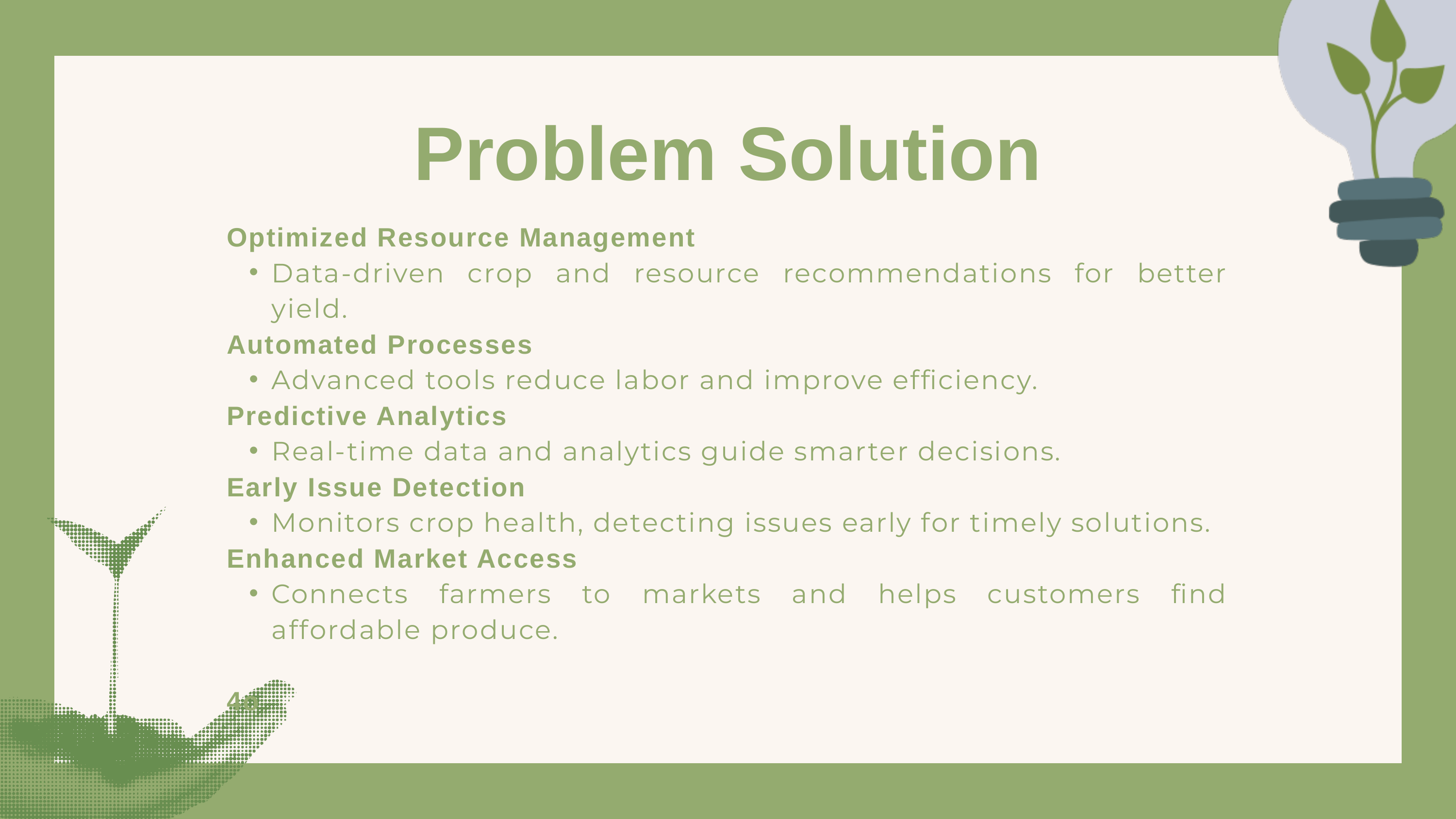

Problem Solution
Optimized Resource Management
Data-driven crop and resource recommendations for better yield.
Automated Processes
Advanced tools reduce labor and improve efficiency.
Predictive Analytics
Real-time data and analytics guide smarter decisions.
Early Issue Detection
Monitors crop health, detecting issues early for timely solutions.
Enhanced Market Access
Connects farmers to markets and helps customers find affordable produce.

4o